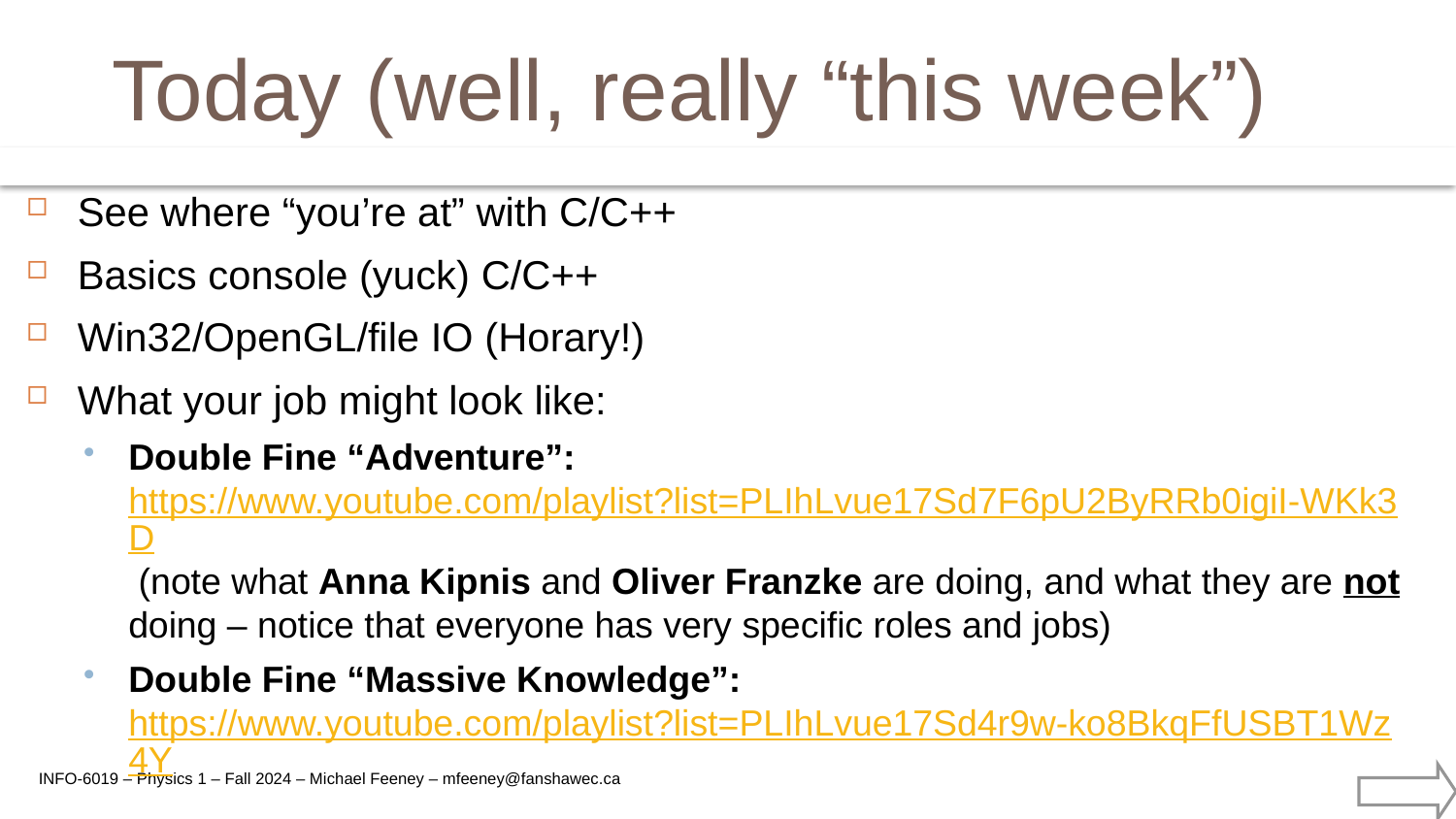

# Today (well, really “this week”)
See where “you’re at” with C/C++
Basics console (yuck) C/C++
Win32/OpenGL/file IO (Horary!)
What your job might look like:
Double Fine “Adventure”: https://www.youtube.com/playlist?list=PLIhLvue17Sd7F6pU2ByRRb0igiI-WKk3D (note what Anna Kipnis and Oliver Franzke are doing, and what they are not doing – notice that everyone has very specific roles and jobs)
Double Fine “Massive Knowledge”: https://www.youtube.com/playlist?list=PLIhLvue17Sd4r9w-ko8BkqFfUSBT1Wz4Y